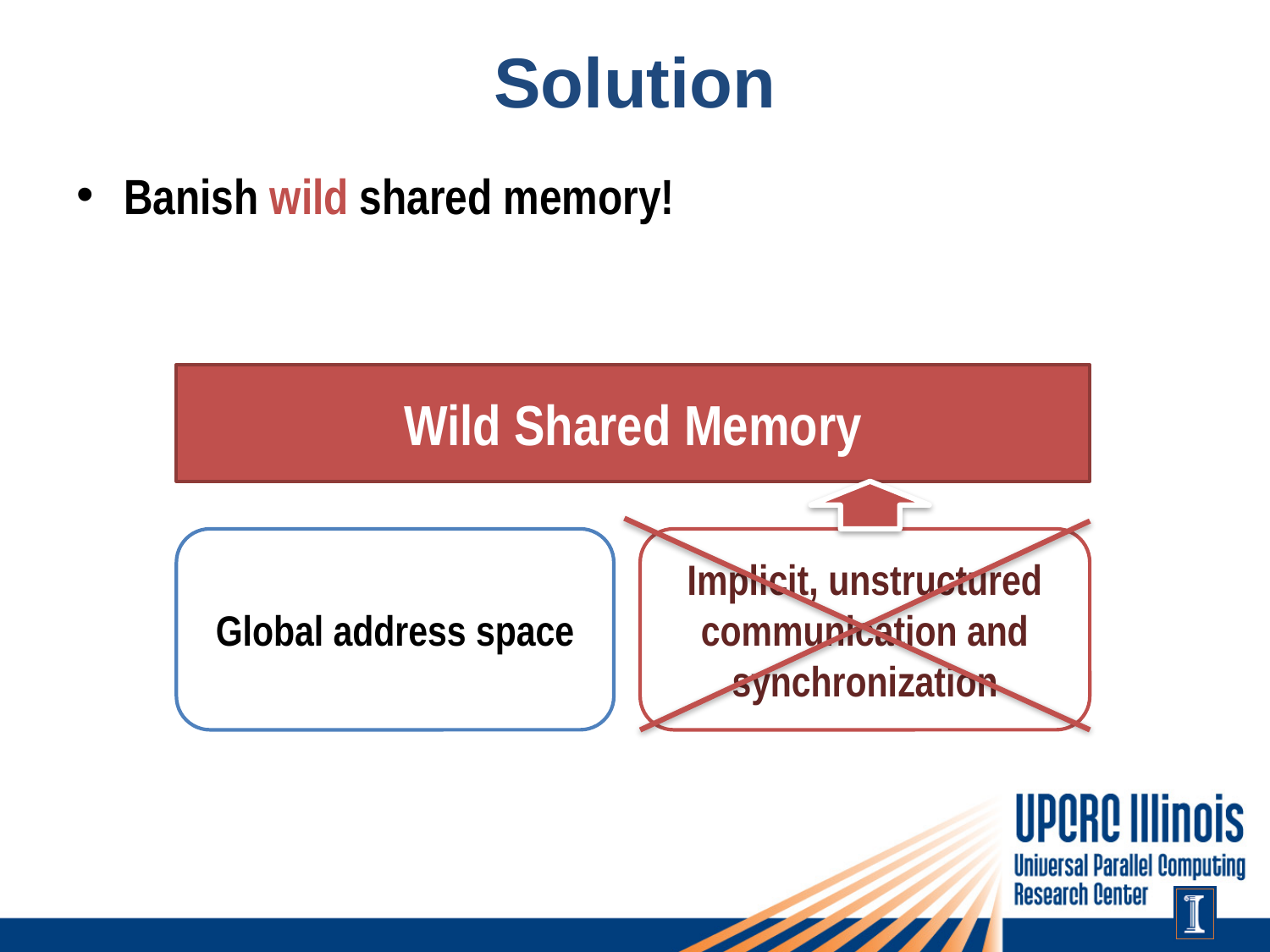

# Solution
Banish wild shared memory!
Wild Shared Memory

Global address space
Implicit, unstructured communication and synchronization